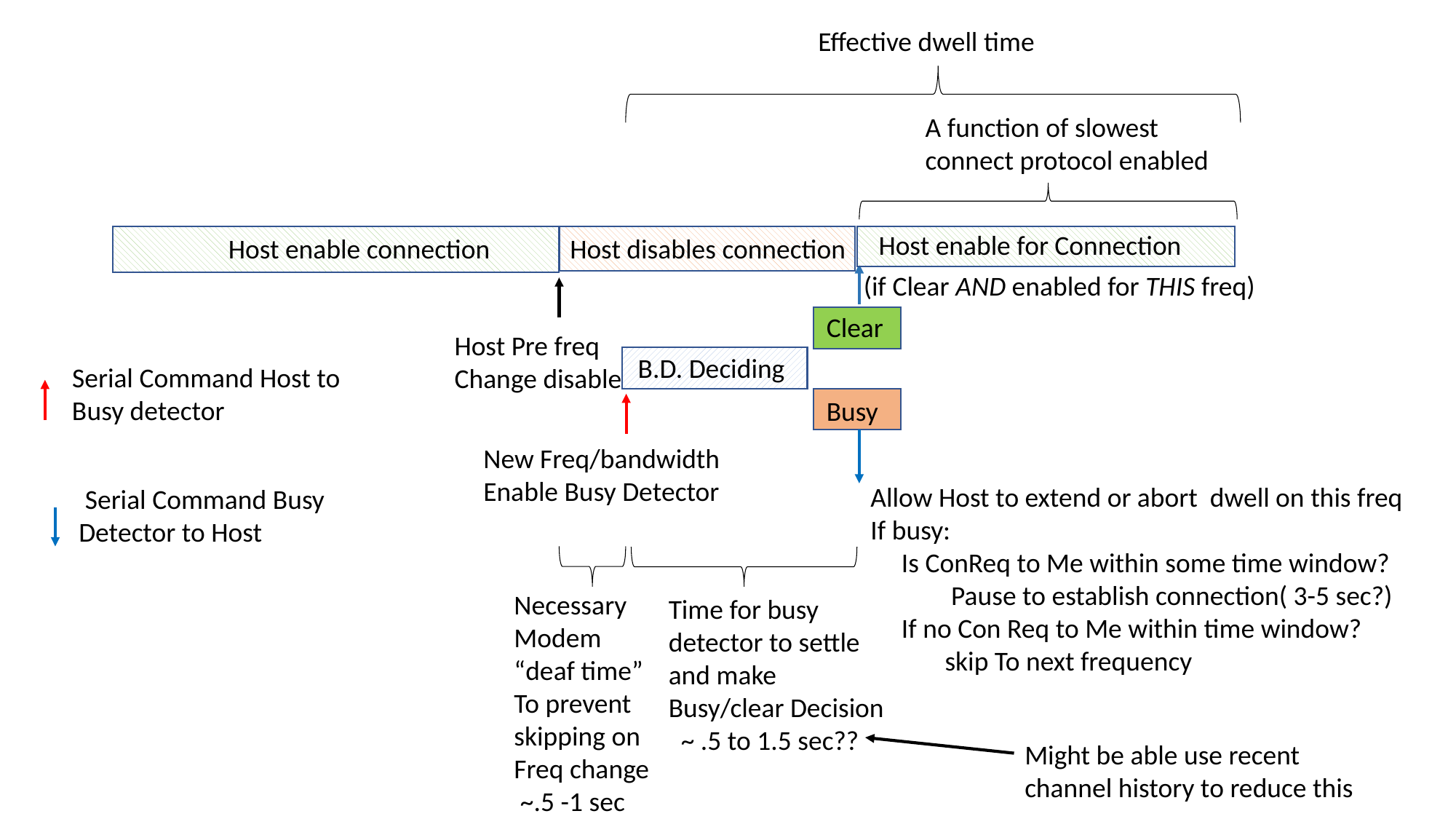

Effective dwell time
A function of slowest
connect protocol enabled
Host enable for Connection
Host enable connection
Host disables connection

(if Clear AND enabled for THIS freq)
Clear

Host Pre freq
Change disable
B.D. Deciding

 Serial Command Host to   Busy detector

Busy
New Freq/bandwidth
Enable Busy Detector

Allow Host to extend or abort  dwell on this freq
If busy:
     Is ConReq to Me within some time window?
             Pause to establish connection( 3-5 sec?)
     If no Con Req to Me within time window?
            skip To next frequency
 Serial Command Busy Detector to Host

Necessary
Modem
“deaf time”
To prevent
skipping on
Freq change
 ~.5 -1 sec
Time for busy detector to settle and make Busy/clear Decision
  ~ .5 to 1.5 sec??
Might be able use recent channel history to reduce this